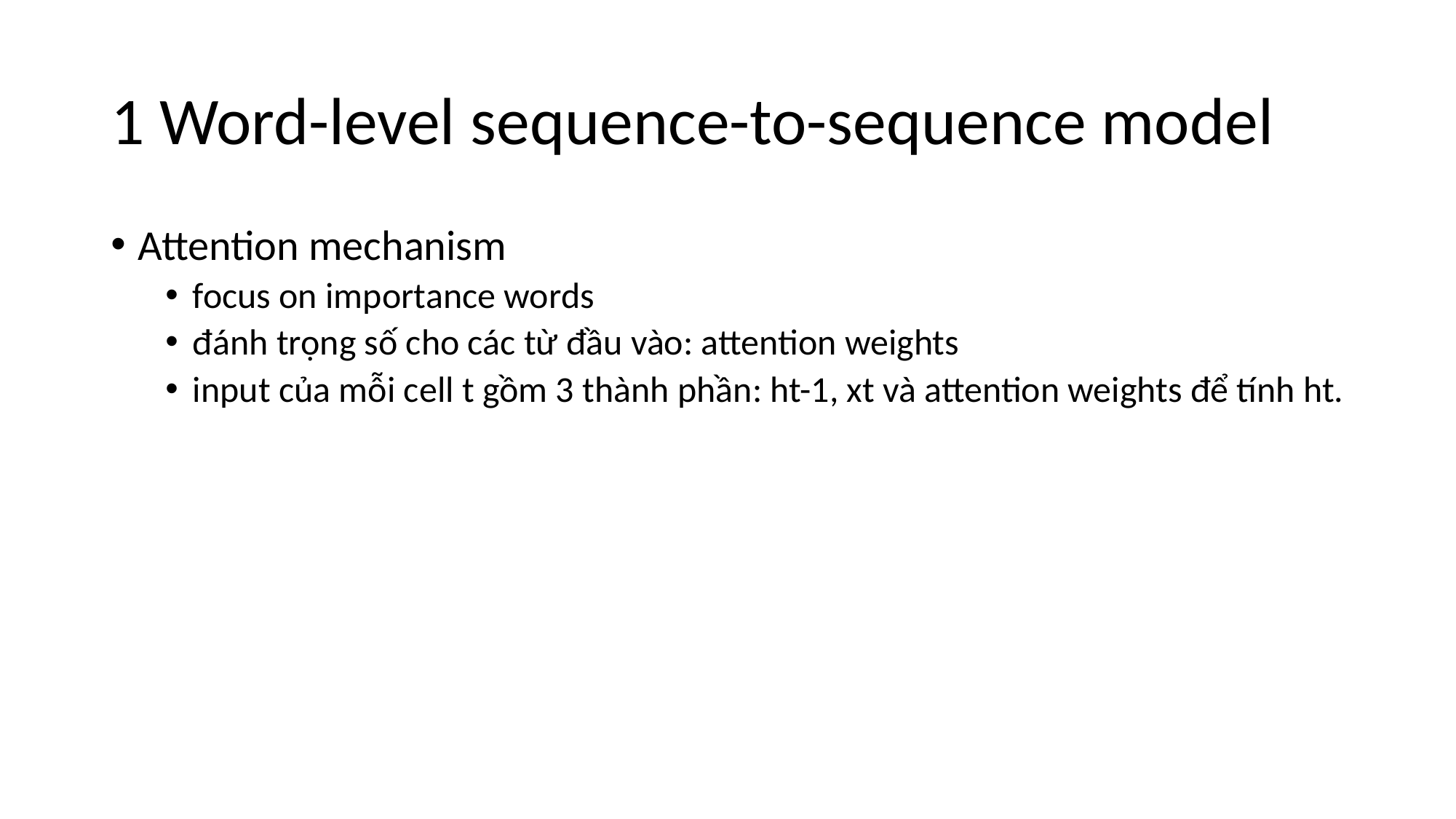

# 1 Word-level sequence-to-sequence model
Attention mechanism
focus on importance words
đánh trọng số cho các từ đầu vào: attention weights
input của mỗi cell t gồm 3 thành phần: ht-1, xt và attention weights để tính ht.